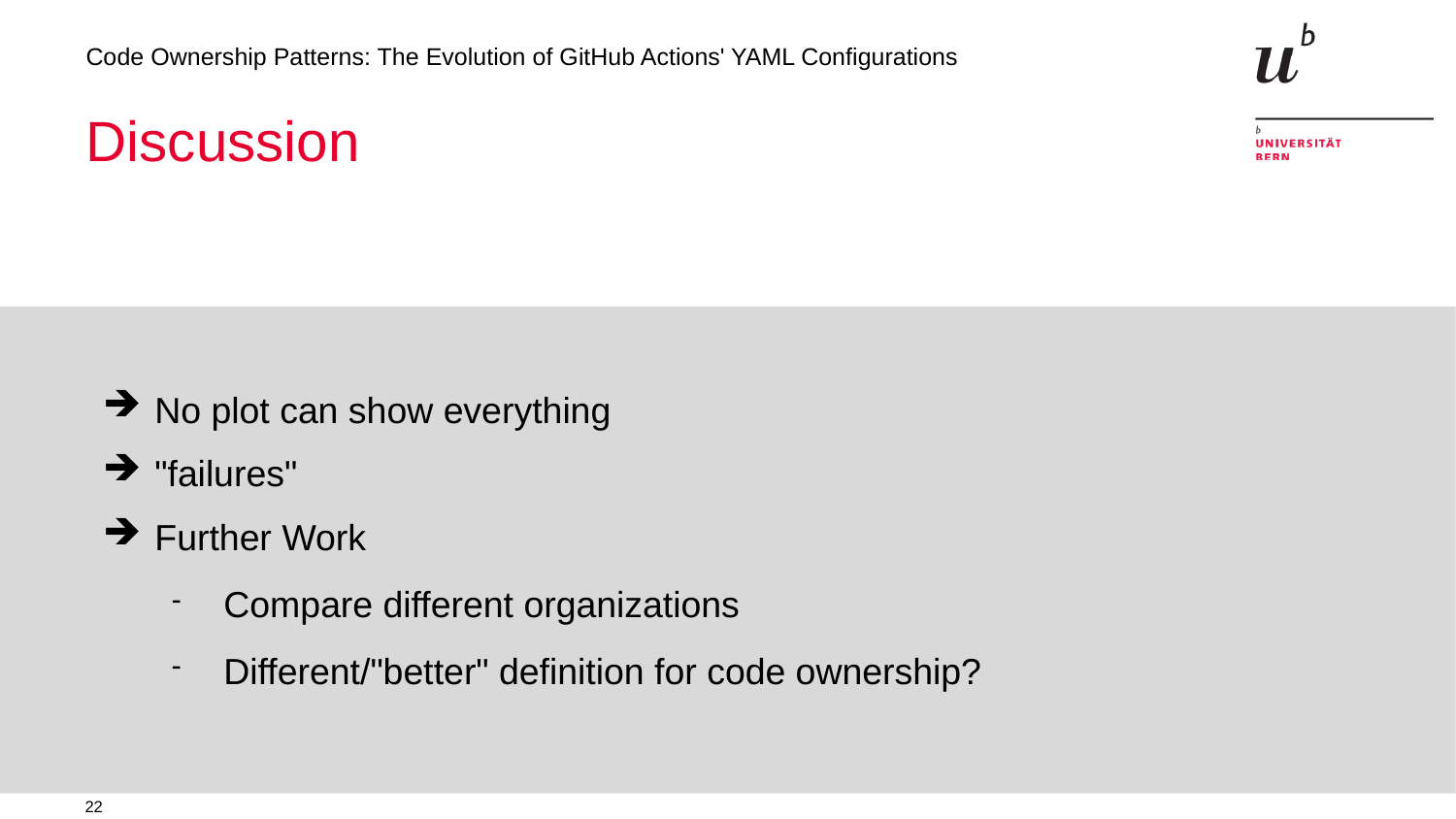

Code Ownership Patterns: The Evolution of GitHub Actions' YAML Configurations
Discussion
#
No plot can show everything
"failures"
Further Work
Compare different organizations
Different/"better" definition for code ownership?